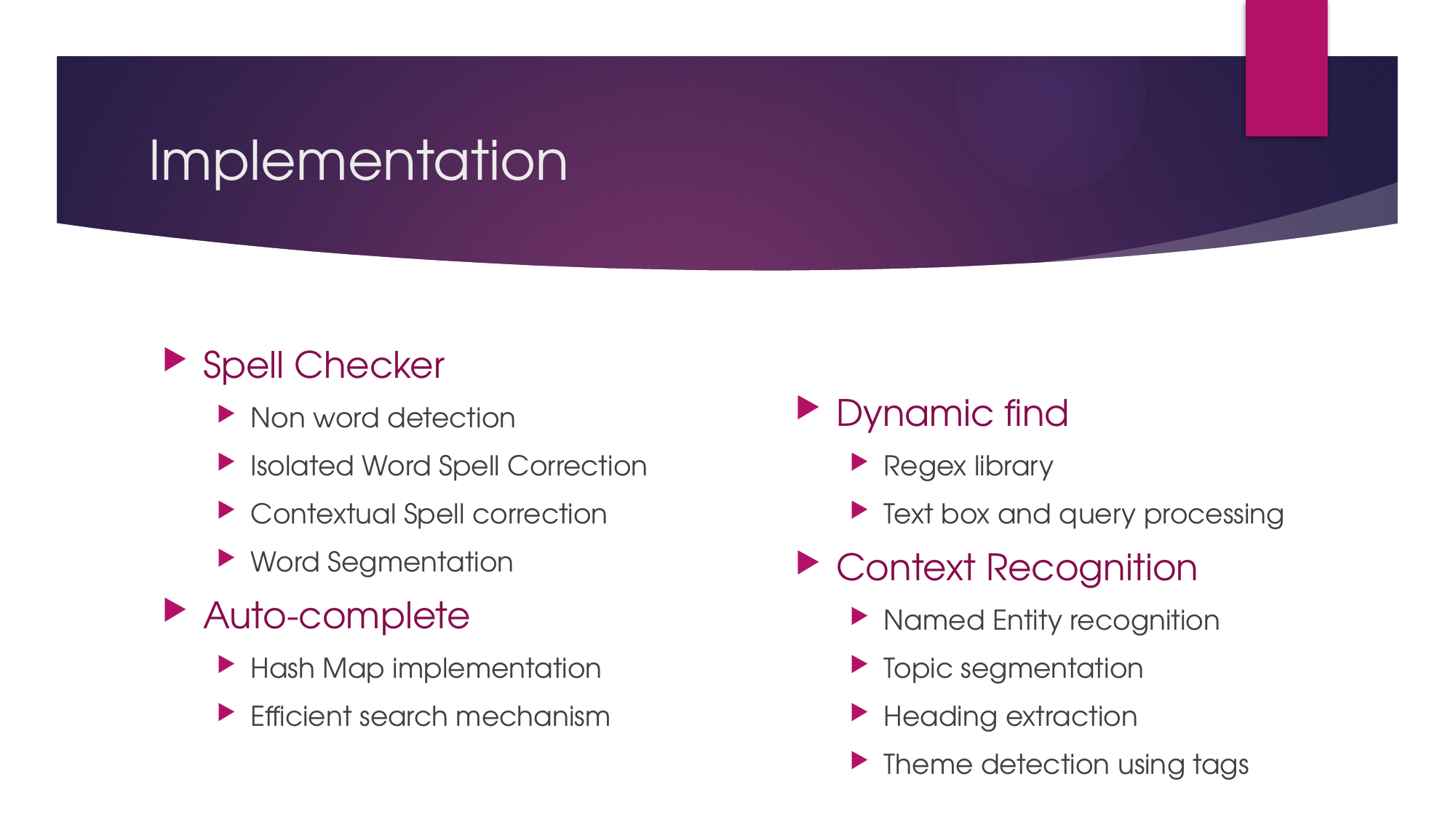

# Implementation
Spell Checker
Non word detection
Isolated Word Spell Correction
Contextual Spell correction
Word Segmentation
Auto-complete
Hash Map implementation
Efficient search mechanism

Dynamic find
Regex library
Text box and query processing
Context Recognition
Named Entity recognition
Topic segmentation
Heading extraction
Theme detection using tags